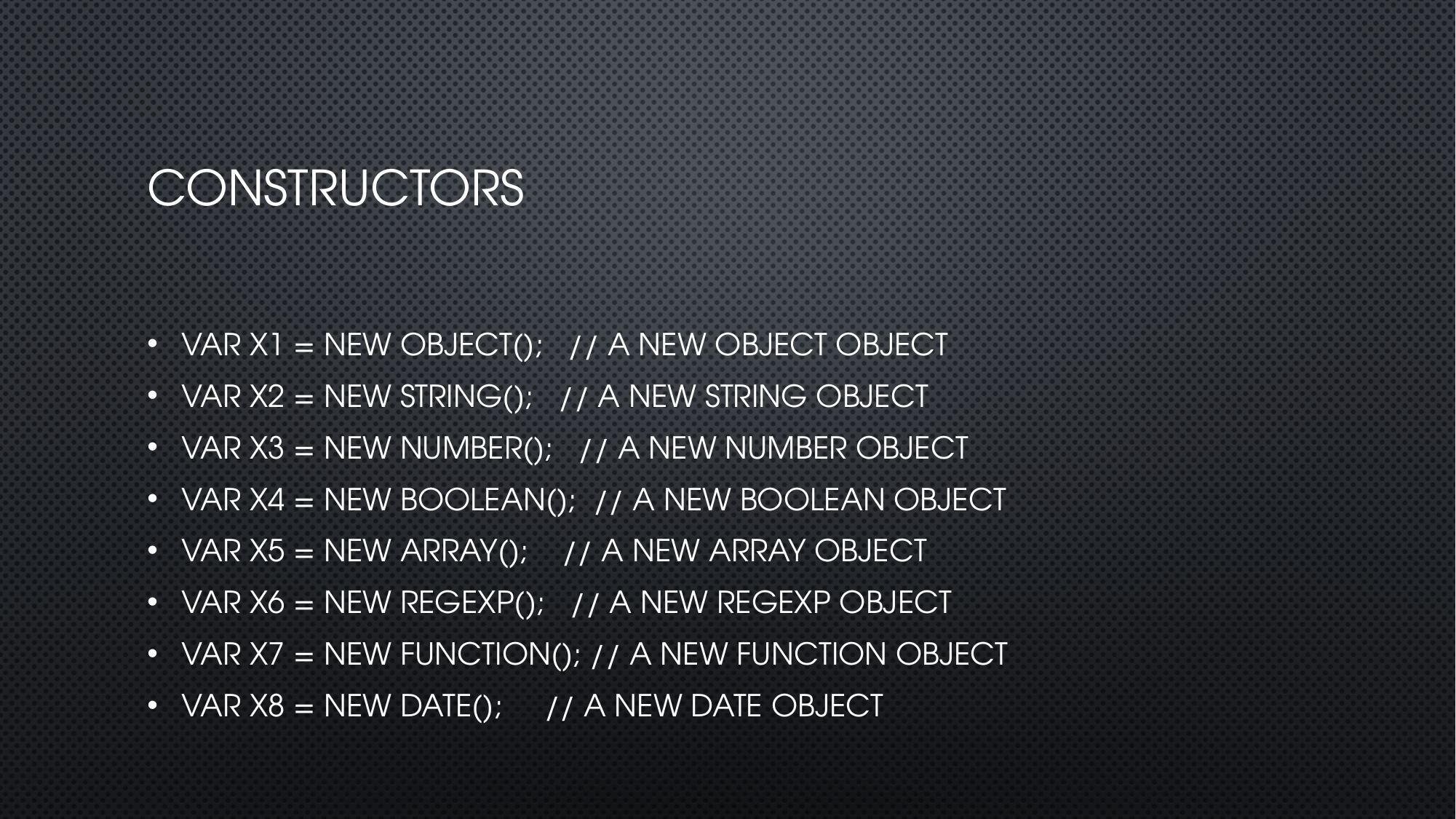

# Constructors
var x1 = new Object();   // A new Object object
var x2 = new String();   // A new String object
var x3 = new Number();   // A new Number object
var x4 = new Boolean();  // A new Boolean object
var x5 = new Array();    // A new Array object
var x6 = new RegExp();   // A new RegExp object
var x7 = new Function(); // A new Function object
var x8 = new Date();     // A new Date object